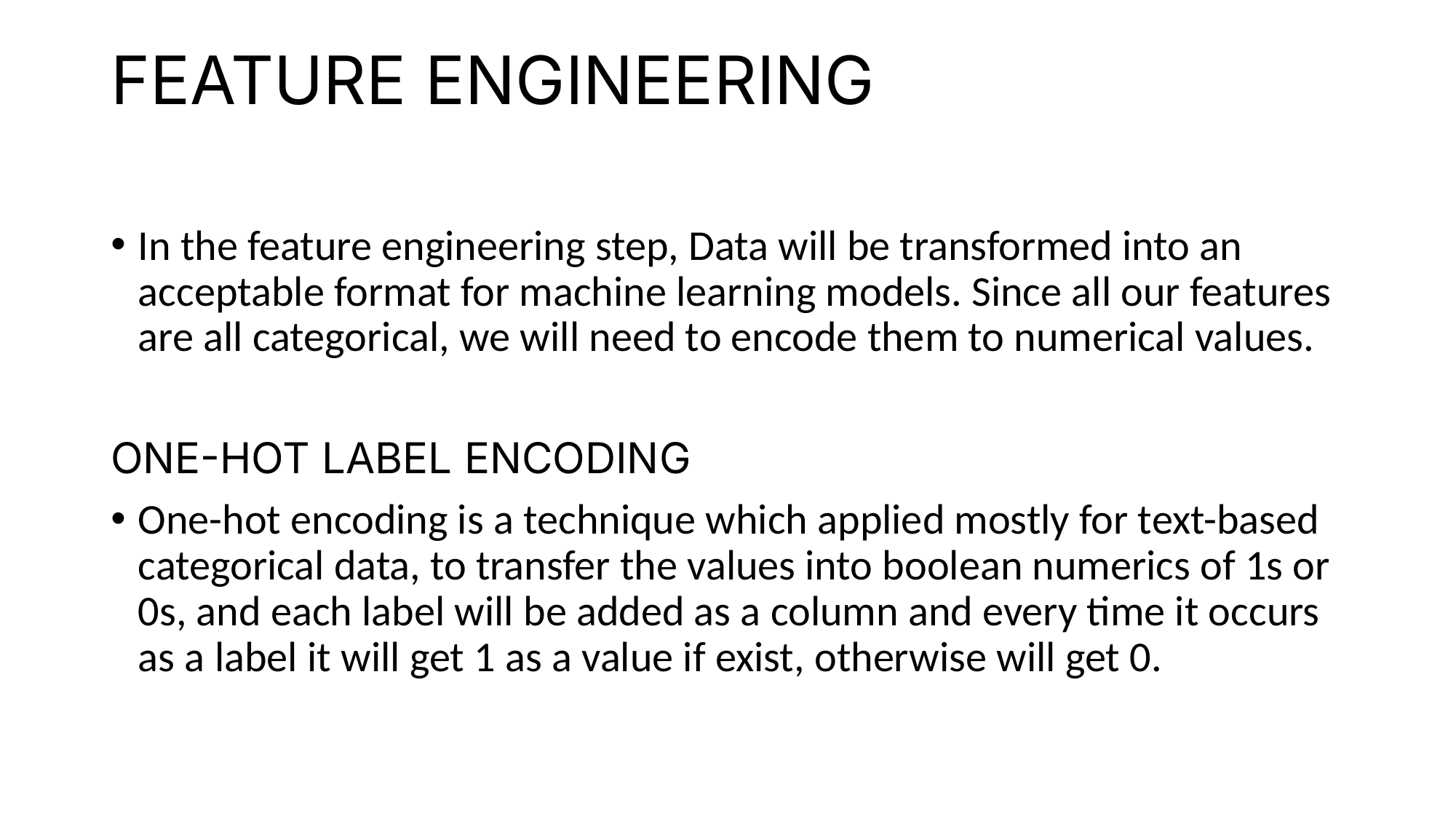

# FEATURE ENGINEERING
In the feature engineering step, Data will be transformed into an acceptable format for machine learning models. Since all our features are all categorical, we will need to encode them to numerical values.

ONE-HOT LABEL ENCODING
One-hot encoding is a technique which applied mostly for text-based categorical data, to transfer the values into boolean numerics of 1s or 0s, and each label will be added as a column and every time it occurs as a label it will get 1 as a value if exist, otherwise will get 0.